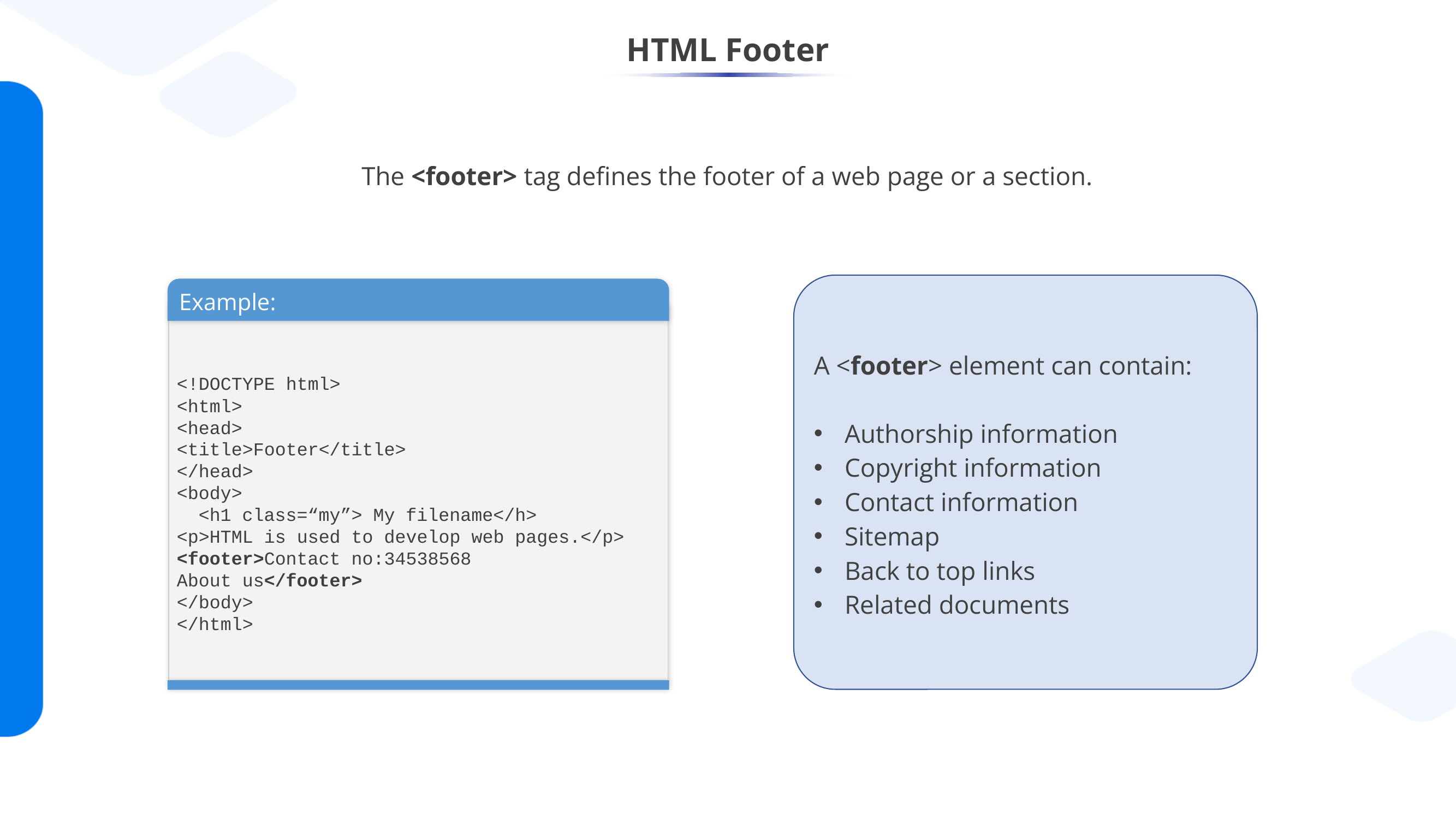

# HTML Footer

The <footer> tag defines the footer of a web page or a section.
Demo-1
Example:

<!DOCTYPE html>
<html>
<head>
<title>Footer</title>
</head>
<body>
  <h1 class=“my”> My filename</h>
<p>HTML is used to develop web pages.</p>
<footer>Contact no:34538568
About us</footer>
</body>
</html>

A <footer> element can contain:

Authorship information
Copyright information
Contact information
Sitemap
Back to top links
Related documents